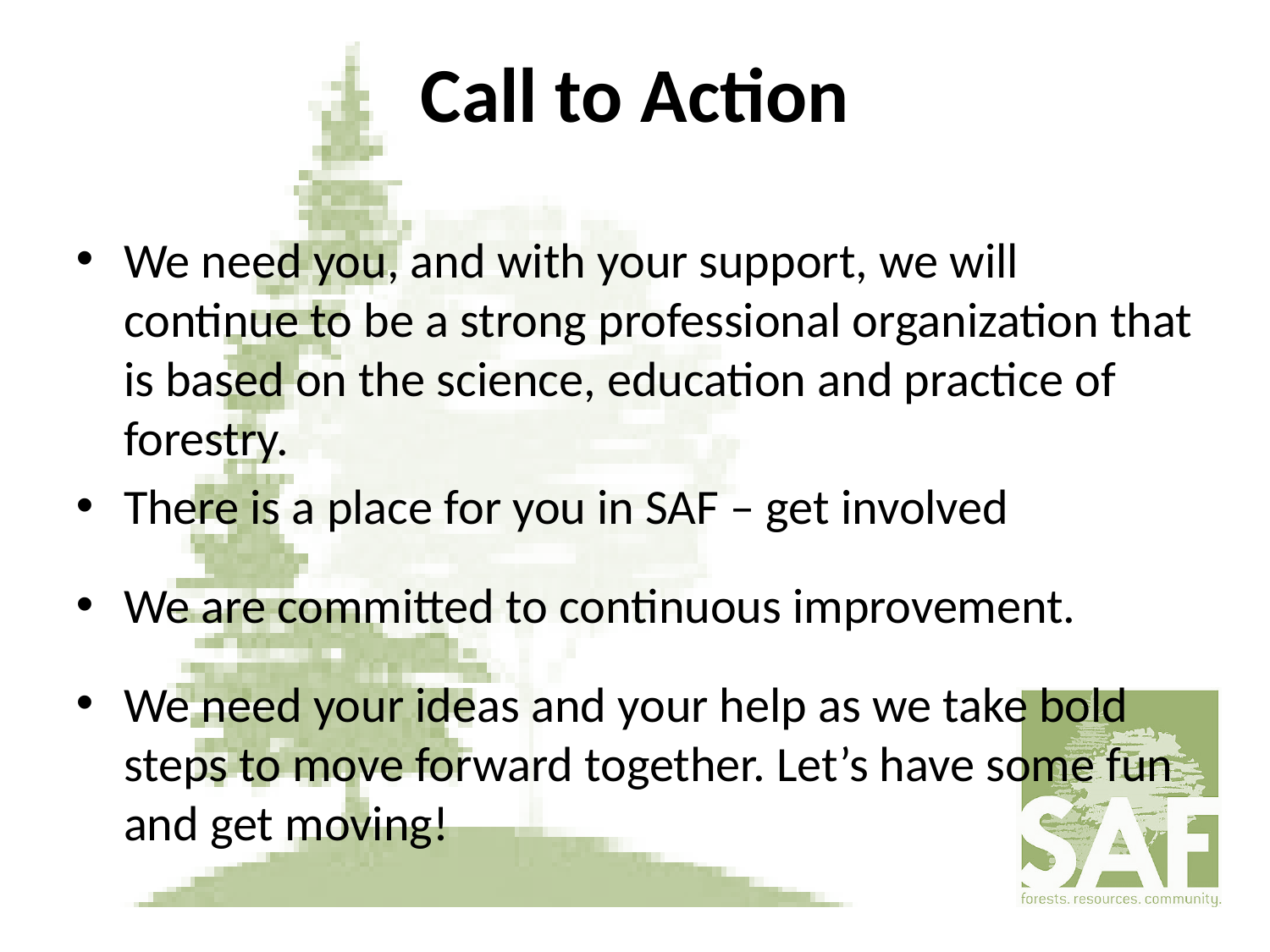

# Call to Action
We need you, and with your support, we will continue to be a strong professional organization that is based on the science, education and practice of forestry.
There is a place for you in SAF – get involved

We are committed to continuous improvement.

We need your ideas and your help as we take bold steps to move forward together. Let’s have some fun and get moving!